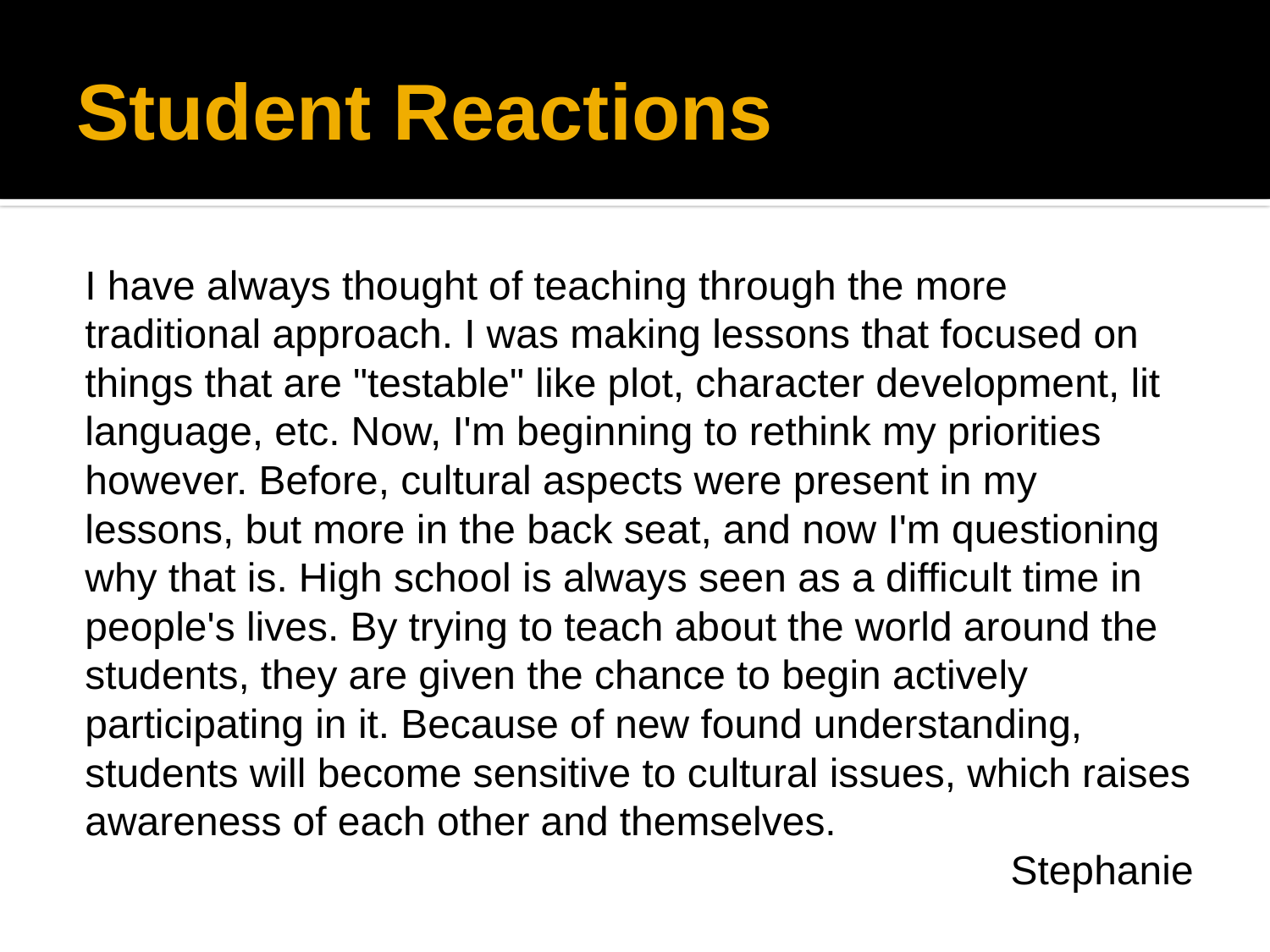

# Student Reactions
I have always thought of teaching through the more traditional approach. I was making lessons that focused on things that are "testable" like plot, character development, lit language, etc. Now, I'm beginning to rethink my priorities however. Before, cultural aspects were present in my lessons, but more in the back seat, and now I'm questioning why that is. High school is always seen as a difficult time in people's lives. By trying to teach about the world around the students, they are given the chance to begin actively participating in it. Because of new found understanding, students will become sensitive to cultural issues, which raises awareness of each other and themselves.
Stephanie